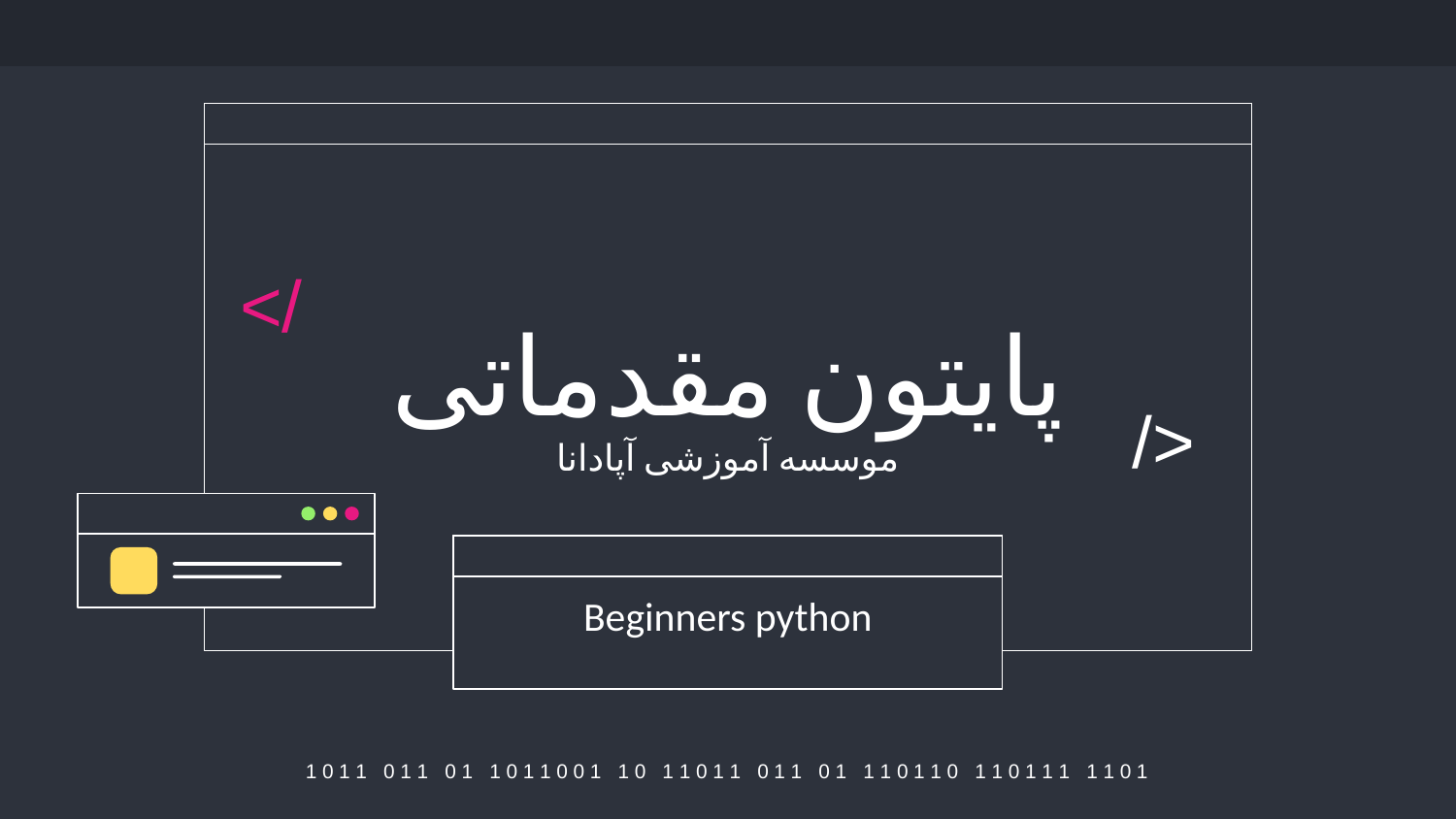

# پایتون مقدماتی موسسه آموزشی آپادانا
</
/>

Beginners python